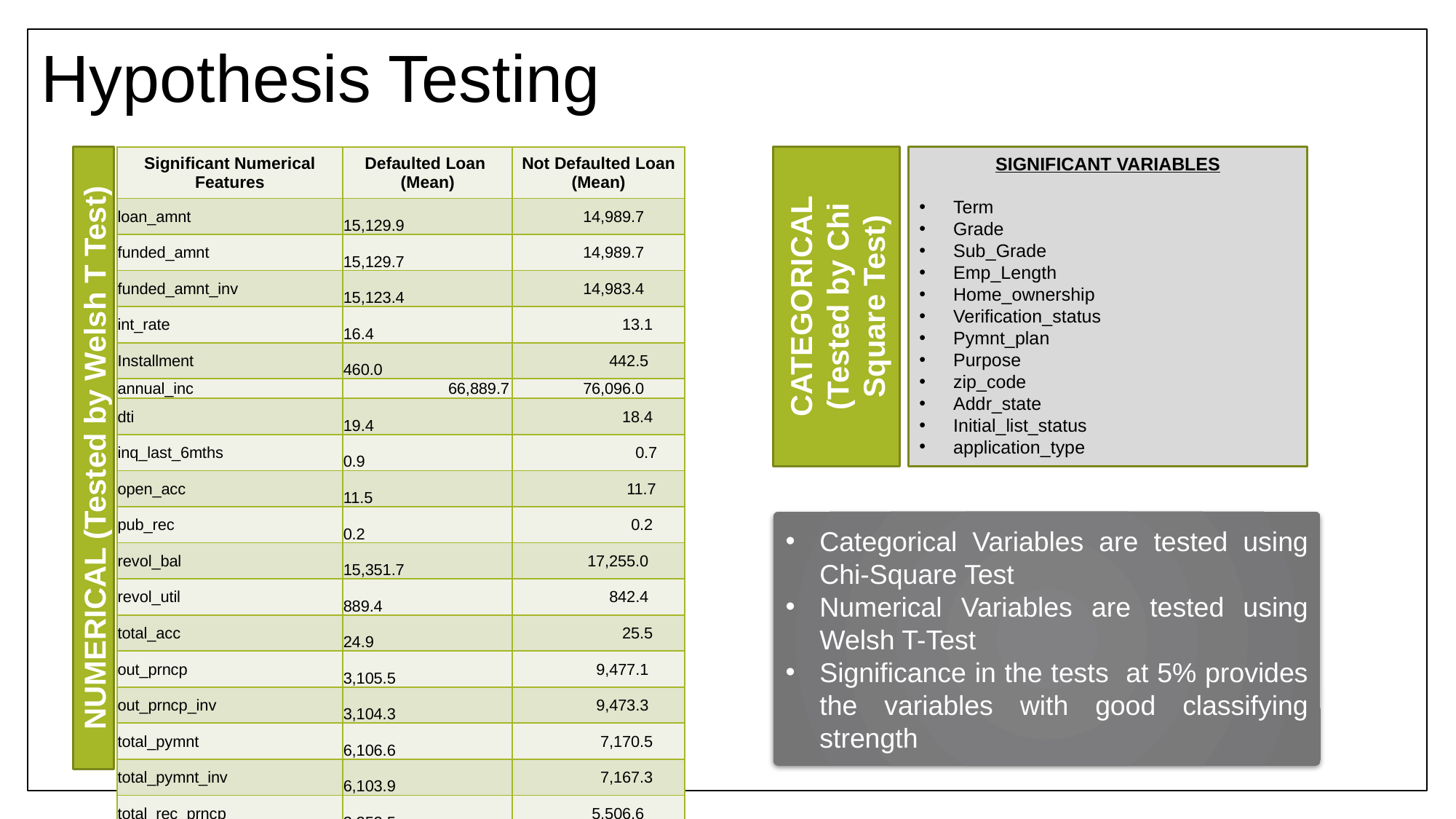

# Hypothesis Testing
| Significant Numerical Features | Defaulted Loan (Mean) | Not Defaulted Loan (Mean) |
| --- | --- | --- |
| loan\_amnt | 15,129.9 | 14,989.7 |
| funded\_amnt | 15,129.7 | 14,989.7 |
| funded\_amnt\_inv | 15,123.4 | 14,983.4 |
| int\_rate | 16.4 | 13.1 |
| Installment | 460.0 | 442.5 |
| annual\_inc | 66,889.7 | 76,096.0 |
| dti | 19.4 | 18.4 |
| inq\_last\_6mths | 0.9 | 0.7 |
| open\_acc | 11.5 | 11.7 |
| pub\_rec | 0.2 | 0.2 |
| revol\_bal | 15,351.7 | 17,255.0 |
| revol\_util | 889.4 | 842.4 |
| total\_acc | 24.9 | 25.5 |
| out\_prncp | 3,105.5 | 9,477.1 |
| out\_prncp\_inv | 3,104.3 | 9,473.3 |
| total\_pymnt | 6,106.6 | 7,170.5 |
| total\_pymnt\_inv | 6,103.9 | 7,167.3 |
| total\_rec\_prncp | 3,252.5 | 5,506.6 |
| total\_rec\_int | 2,167.3 | 1,663.8 |
| total\_rec\_late\_fee | 2.6 | 0.2 |
| recoveries | 684.3 | - |
| collection\_recovery\_fee | 72.8 | - |
| last\_pymnt\_amnt | 481.7 | 2,203.5 |
| collections\_12\_mths\_ex\_med | 0.0 | 0.0 |
| tot\_coll\_amt | 156.7 | 230.0 |
| tot\_cur\_bal | 115,628.4 | 140,941.9 |
| total\_rev\_hi\_lim | 26,559.9 | 32,411.7 |
SIGNIFICANT VARIABLES

Term
Grade
Sub_Grade
Emp_Length
Home_ownership
Verification_status
Pymnt_plan
Purpose
zip_code
Addr_state
Initial_list_status
application_type

CATEGORICAL (Tested by Chi Square Test)
NUMERICAL (Tested by Welsh T Test)
Categorical Variables are tested using Chi-Square Test
Numerical Variables are tested using Welsh T-Test
Significance in the tests  at 5% provides the variables with good classifying strength